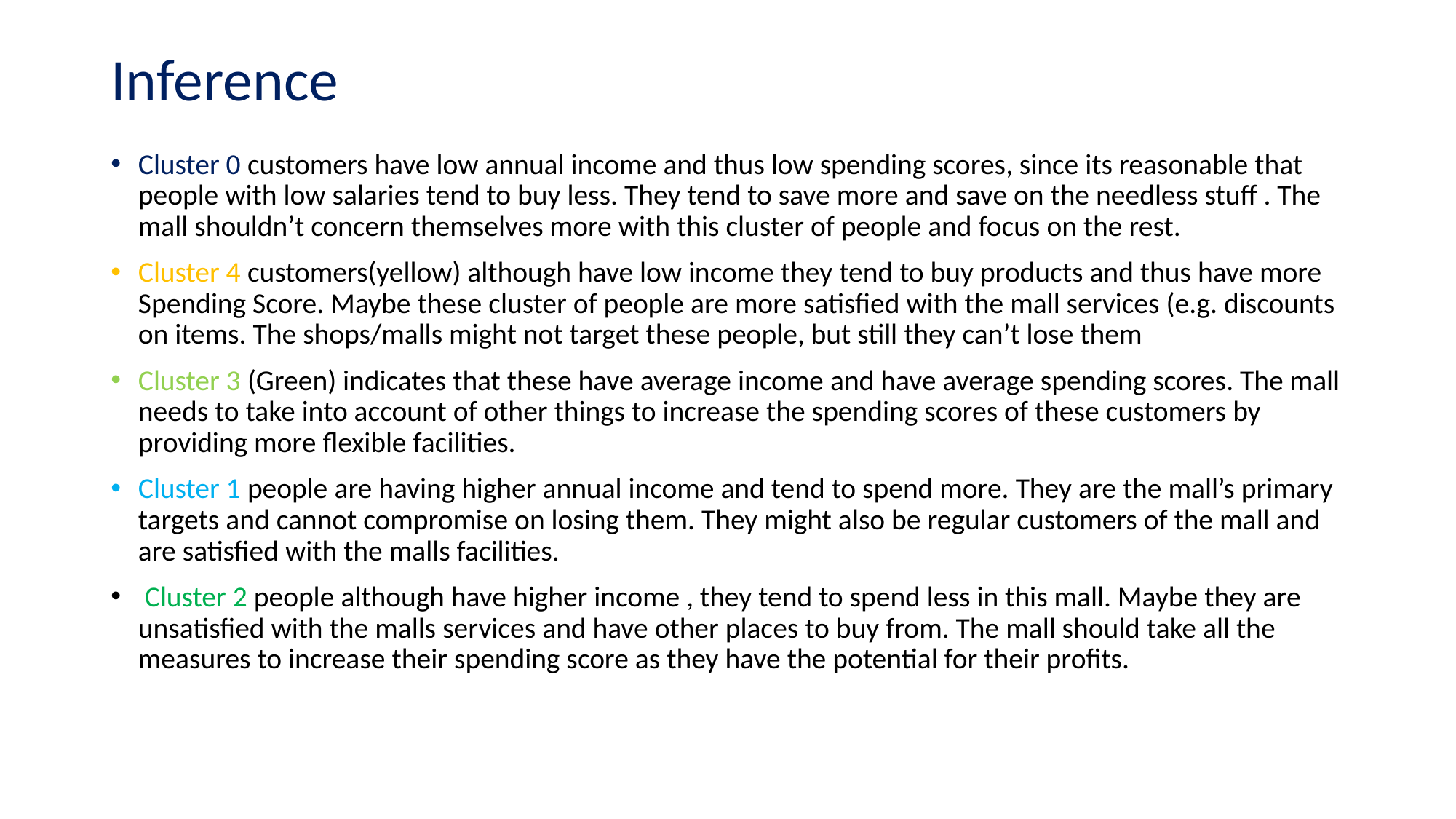

# Inference
Cluster 0 customers have low annual income and thus low spending scores, since its reasonable that people with low salaries tend to buy less. They tend to save more and save on the needless stuff . The mall shouldn’t concern themselves more with this cluster of people and focus on the rest.
Cluster 4 customers(yellow) although have low income they tend to buy products and thus have more Spending Score. Maybe these cluster of people are more satisfied with the mall services (e.g. discounts on items. The shops/malls might not target these people, but still they can’t lose them
Cluster 3 (Green) indicates that these have average income and have average spending scores. The mall needs to take into account of other things to increase the spending scores of these customers by providing more flexible facilities.
Cluster 1 people are having higher annual income and tend to spend more. They are the mall’s primary targets and cannot compromise on losing them. They might also be regular customers of the mall and are satisfied with the malls facilities.
 Cluster 2 people although have higher income , they tend to spend less in this mall. Maybe they are unsatisfied with the malls services and have other places to buy from. The mall should take all the measures to increase their spending score as they have the potential for their profits.